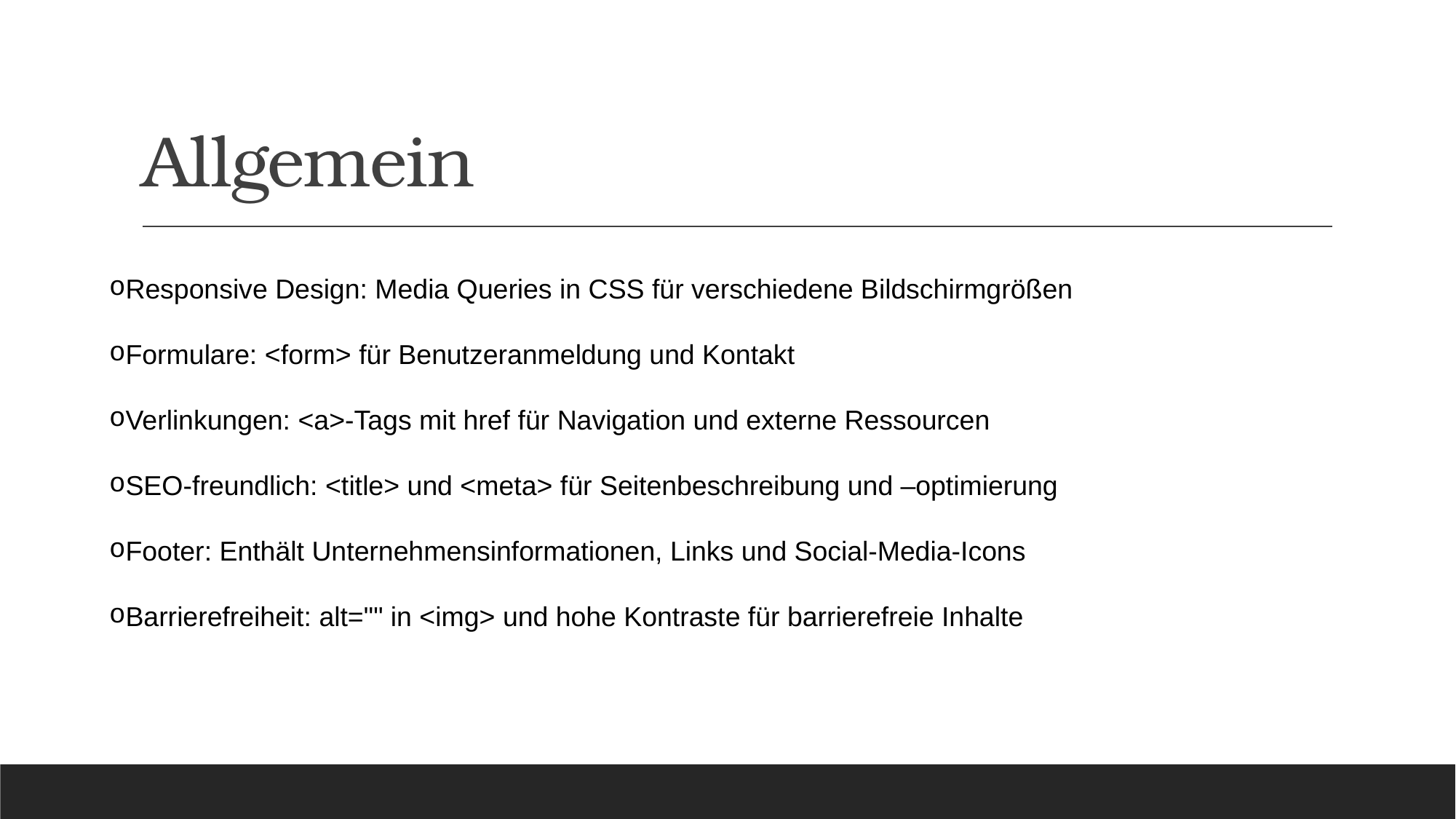

# Allgemein
Responsive Design: Media Queries in CSS für verschiedene Bildschirmgrößen

Formulare: <form> für Benutzeranmeldung und Kontakt

Verlinkungen: <a>-Tags mit href für Navigation und externe Ressourcen

SEO-freundlich: <title> und <meta> für Seitenbeschreibung und –optimierung

Footer: Enthält Unternehmensinformationen, Links und Social-Media-Icons

Barrierefreiheit: alt="" in <img> und hohe Kontraste für barrierefreie Inhalte